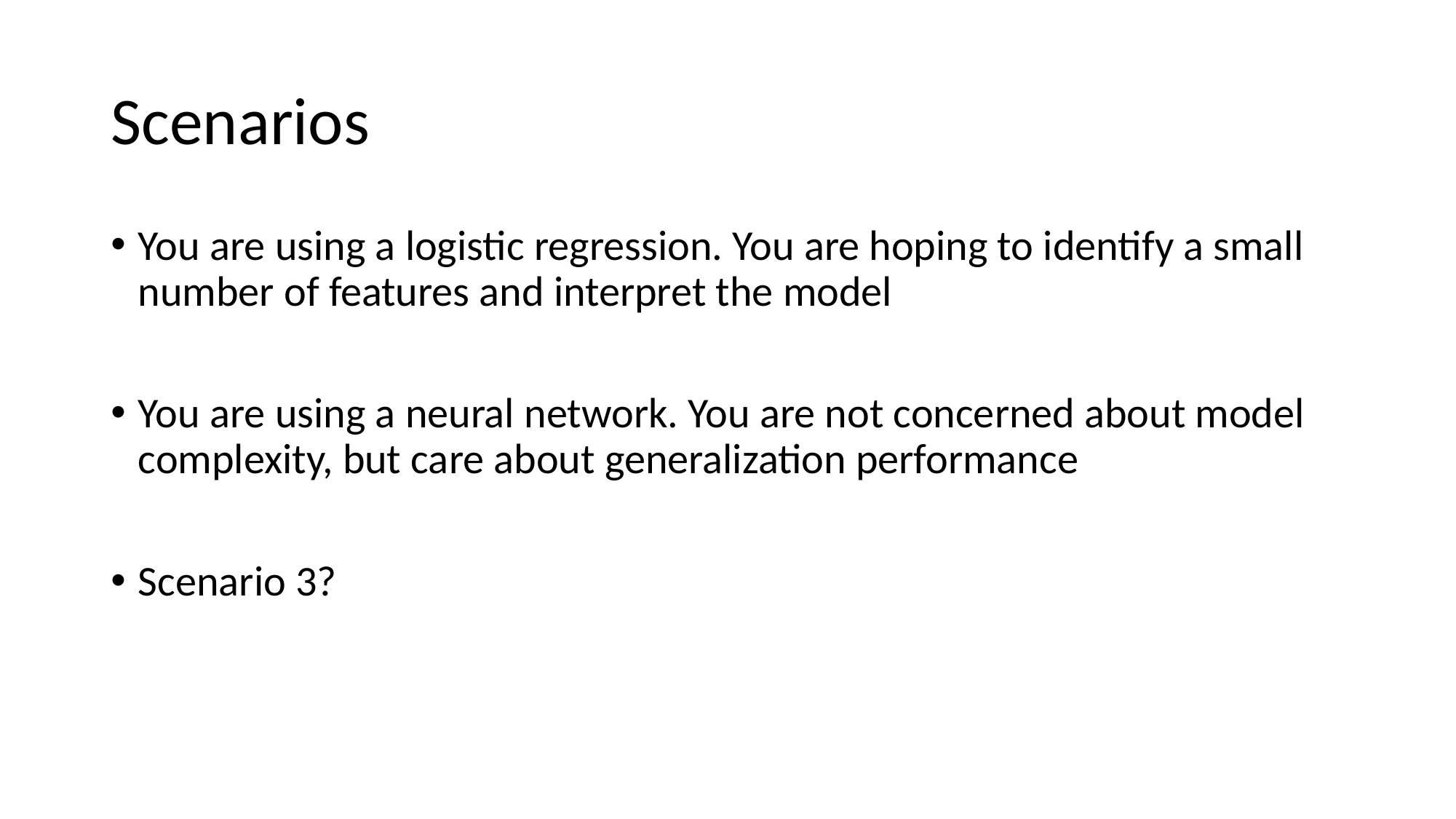

# Scenarios
You are using a logistic regression. You are hoping to identify a small number of features and interpret the model

You are using a neural network. You are not concerned about model complexity, but care about generalization performance

Scenario 3?